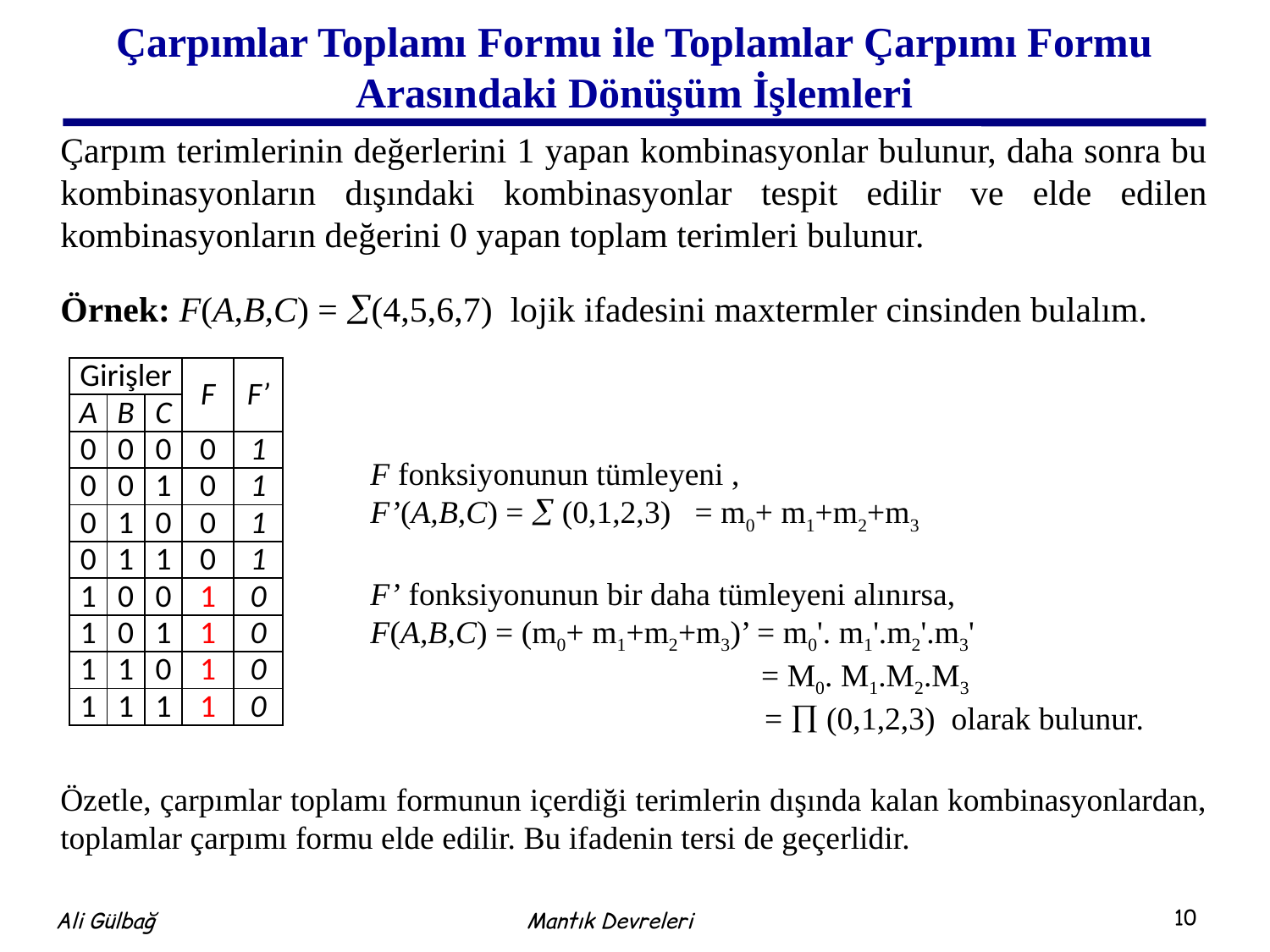

# Çarpımlar Toplamı Formu ile Toplamlar Çarpımı Formu Arasındaki Dönüşüm İşlemleri
Çarpım terimlerinin değerlerini 1 yapan kombinasyonlar bulunur, daha sonra bu kombinasyonların dışındaki kombinasyonlar tespit edilir ve elde edilen kombinasyonların değerini 0 yapan toplam terimleri bulunur.

Örnek: F(A,B,C) = ∑(4,5,6,7)  lojik ifadesini maxtermler cinsinden bulalım.

Özetle, çarpımlar toplamı formunun içerdiği terimlerin dışında kalan kombinasyonlardan, toplamlar çarpımı formu elde edilir. Bu ifadenin tersi de geçerlidir.

| Girişler |  |  | F | F’ |
| --- | --- | --- | --- | --- |
| A | B | C |  |  |
| 0 | 0 | 0 | 0 | 1 |
| 0 | 0 | 1 | 0 | 1 |
| 0 | 1 | 0 | 0 | 1 |
| 0 | 1 | 1 | 0 | 1 |
| 1 | 0 | 0 | 1 | 0 |
| 1 | 0 | 1 | 1 | 0 |
| 1 | 1 | 0 | 1 | 0 |
| 1 | 1 | 1 | 1 | 0 |
F fonksiyonunun tümleyeni ,
F’(A,B,C) = ∑ (0,1,2,3)   = m0+ m1+m2+m3

F’ fonksiyonunun bir daha tümleyeni alınırsa,
F(A,B,C) = (m0+ m1+m2+m3)’ = m0'. m1'.m2'.m3'
		                 = M0. M1.M2.M3
                                                 = ∏ (0,1,2,3)  olarak bulunur.
Mantık Devreleri